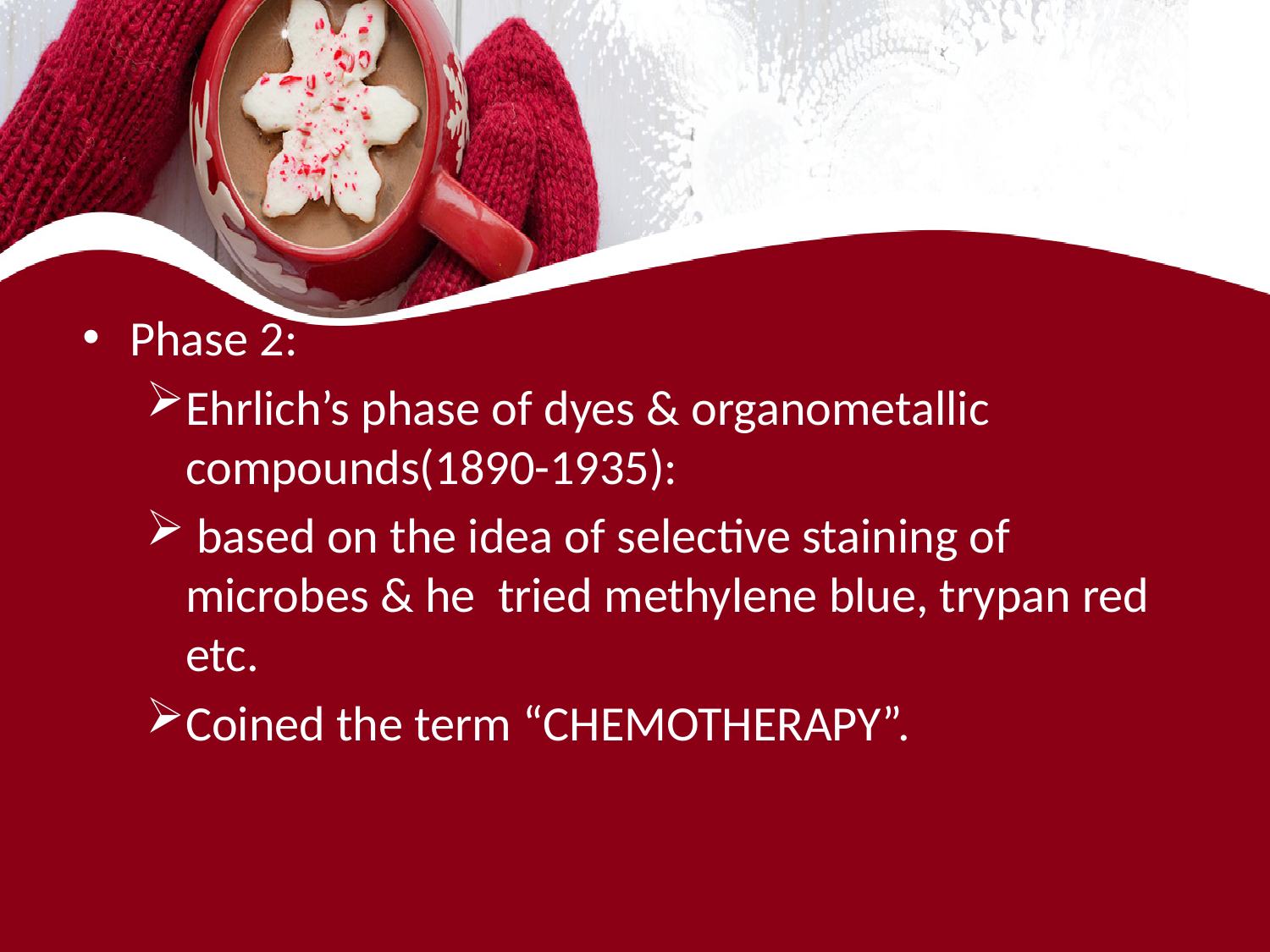

#
Phase 2:
Ehrlich’s phase of dyes & organometallic compounds(1890-1935):
 based on the idea of selective staining of microbes & he  tried methylene blue, trypan red etc.
Coined the term “CHEMOTHERAPY”.